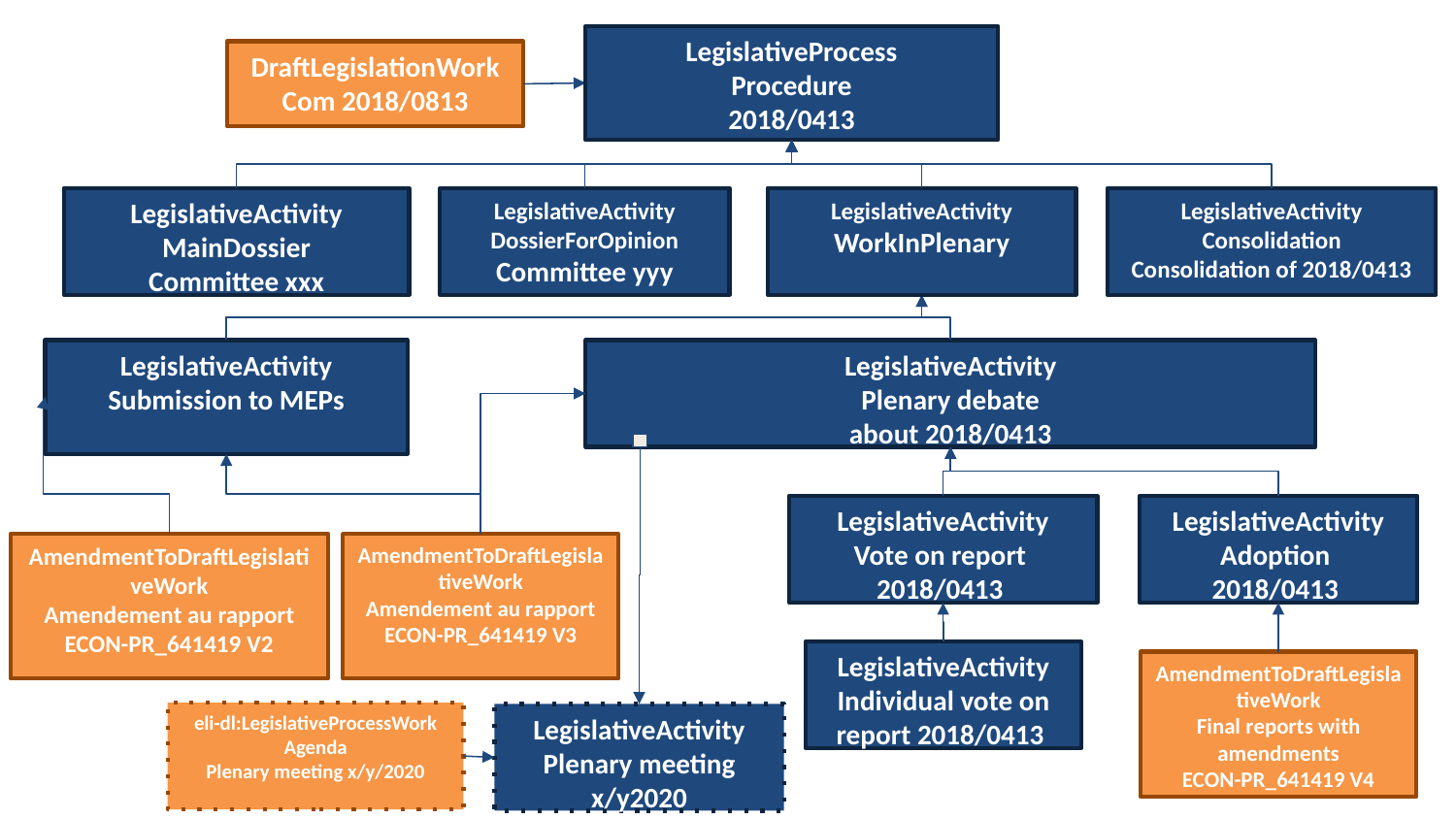

LegislativeProcess
Procedure
2018/0413
DraftLegislationWork
Com 2018/0813
LegislativeActivity
MainDossier
Committee xxx
LegislativeActivity
DossierForOpinion
Committee yyy
LegislativeActivity
WorkInPlenary
LegislativeActivity
Consolidation
Consolidation of 2018/0413
LegislativeActivity
Submission to MEPs
LegislativeActivity
Plenary debate
about 2018/0413

LegislativeActivity
Vote on report
2018/0413
LegislativeActivity
Adoption
2018/0413
AmendmentToDraftLegislativeWork
Amendement au rapport
ECON-PR_641419 V2
AmendmentToDraftLegislativeWork
Amendement au rapport
ECON-PR_641419 V3
LegislativeActivity
Individual vote on report 2018/0413
AmendmentToDraftLegislativeWork
Final reports with amendments
ECON-PR_641419 V4
eli-dl:LegislativeProcessWork
Agenda
Plenary meeting x/y/2020
LegislativeActivity
Plenary meeting x/y2020